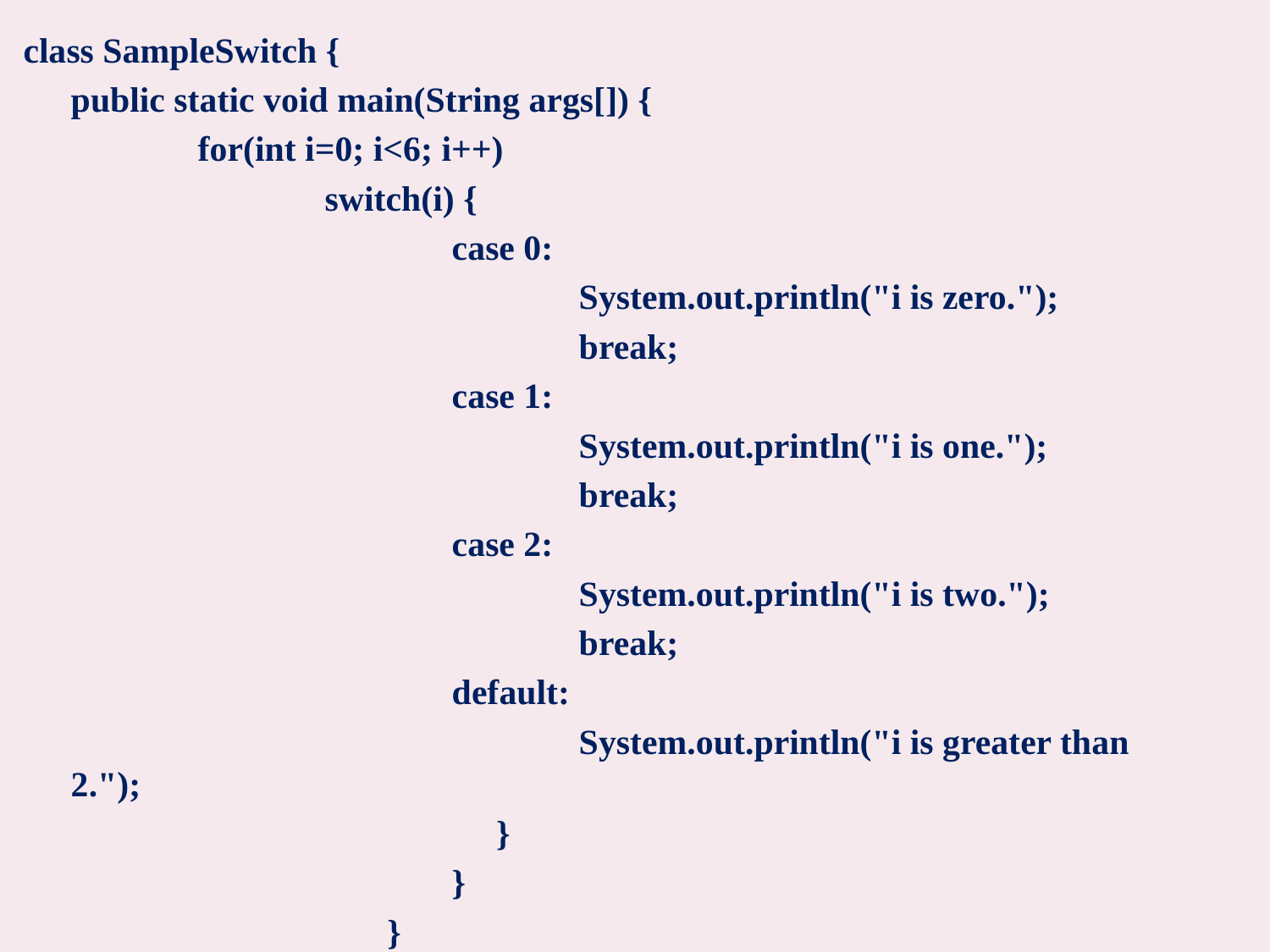

class SampleSwitch {
	public static void main(String args[]) {
		for(int i=0; i<6; i++)
			switch(i) {
				case 0:
					System.out.println("i is zero.");
					break;
				case 1:
					System.out.println("i is one.");
					break;
				case 2:
					System.out.println("i is two.");
					break;
				default:
					System.out.println("i is greater than 2.");
				     }
				}
			       }